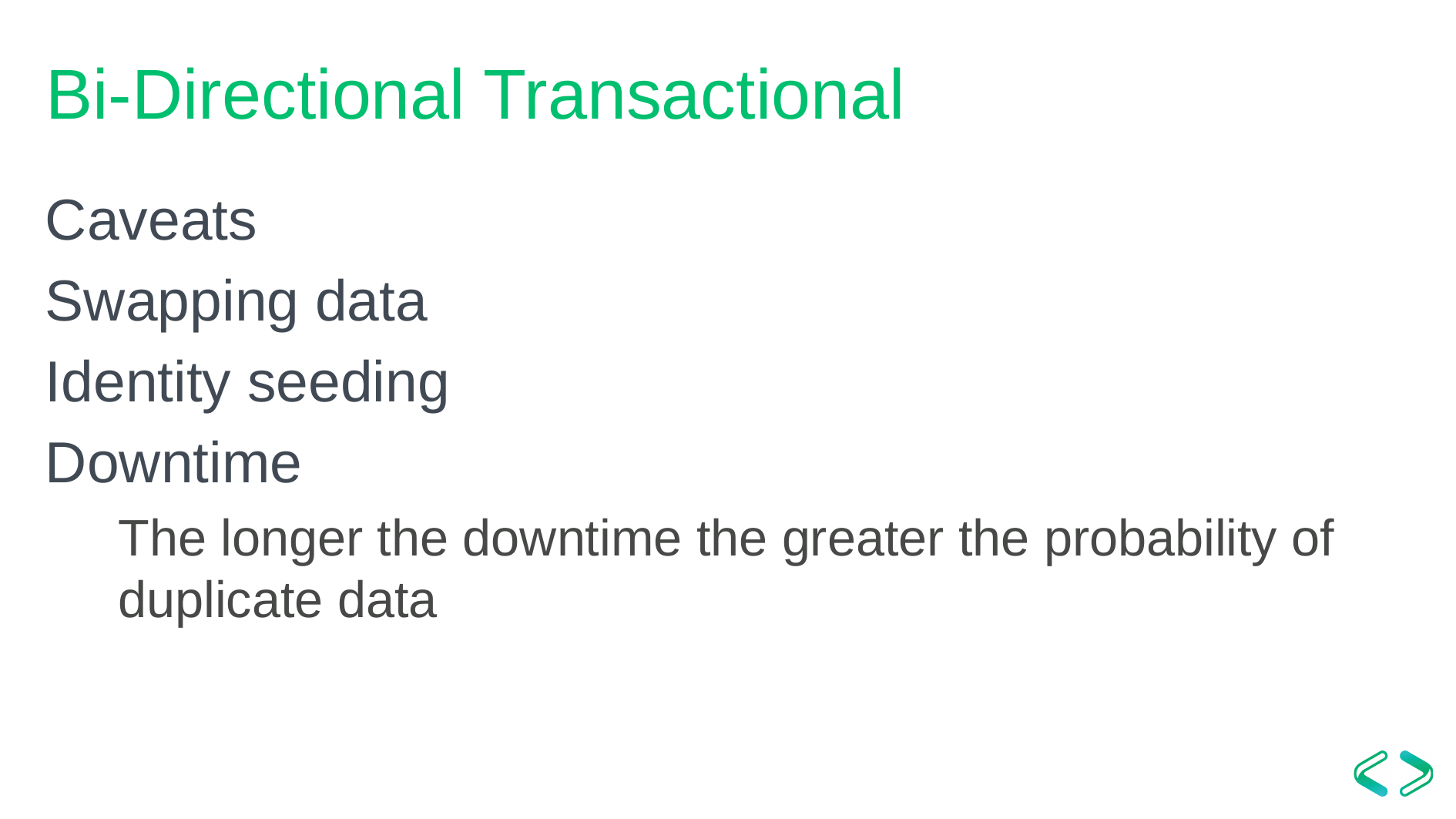

# Bi-Directional Transactional
Caveats
Swapping data
Identity seeding
Downtime
The longer the downtime the greater the probability of duplicate data